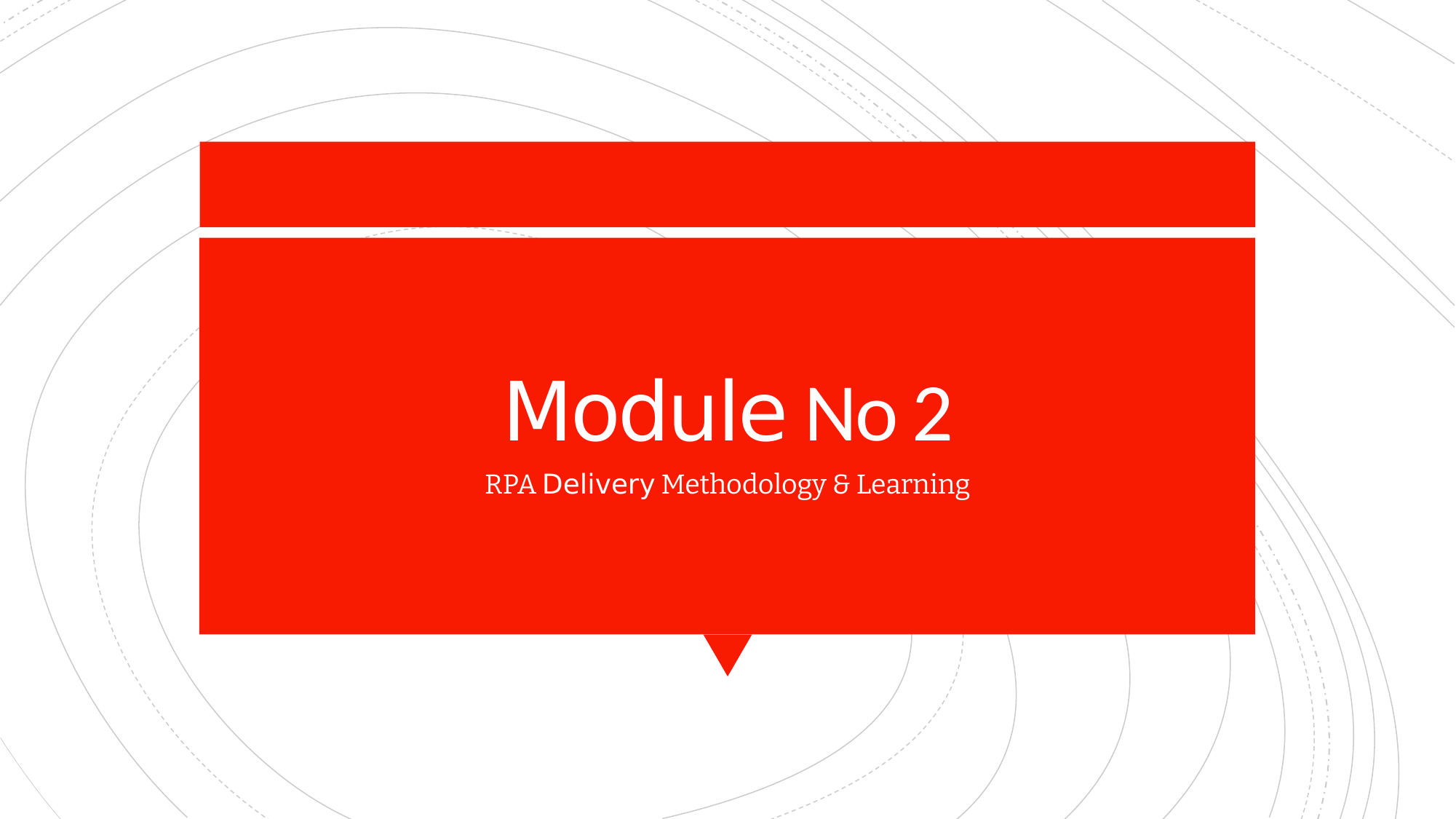

# Module No 2
RPA Delivery Methodology & Learning